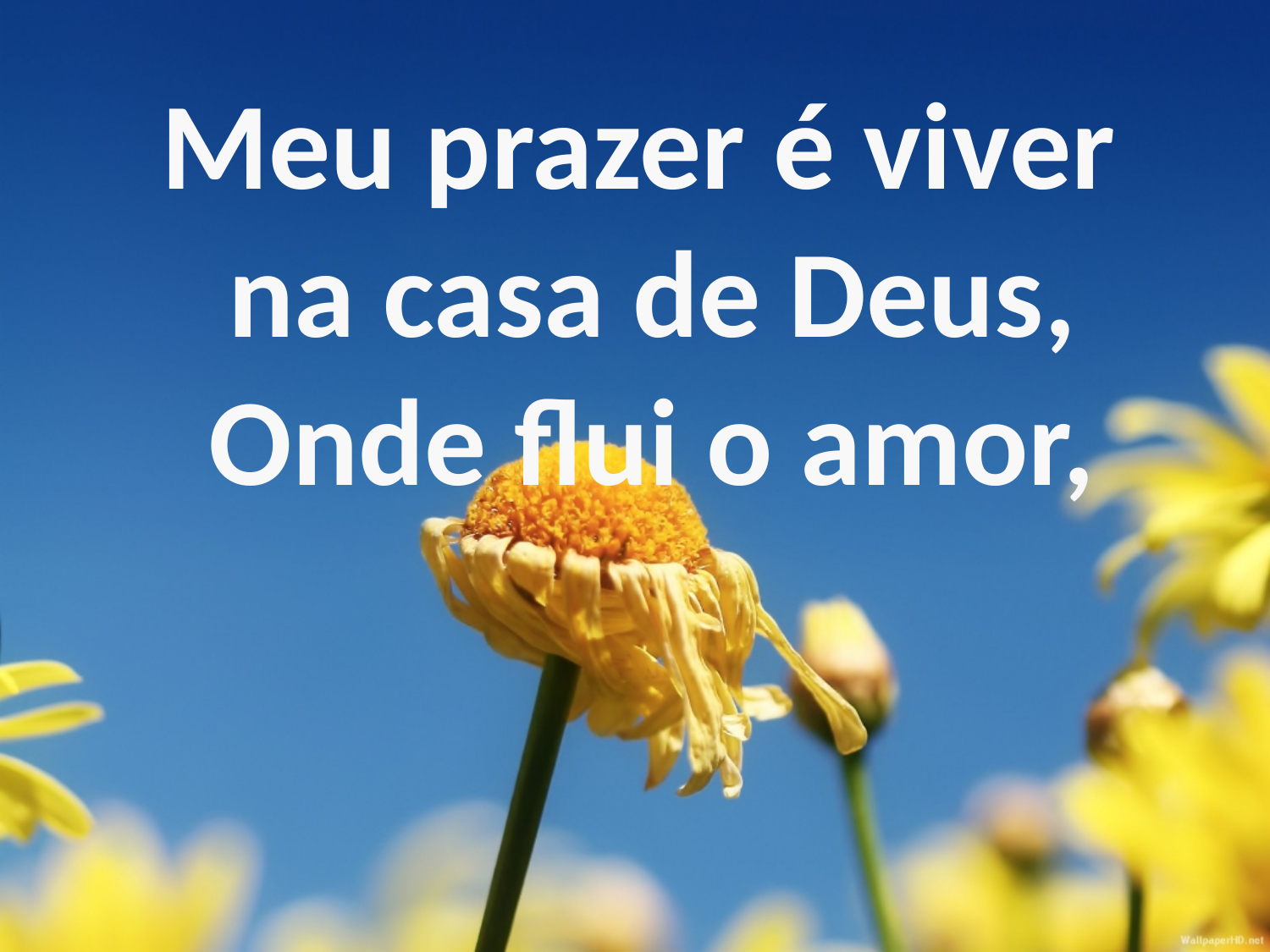

Meu prazer é viver
na casa de Deus,
Onde flui o amor,